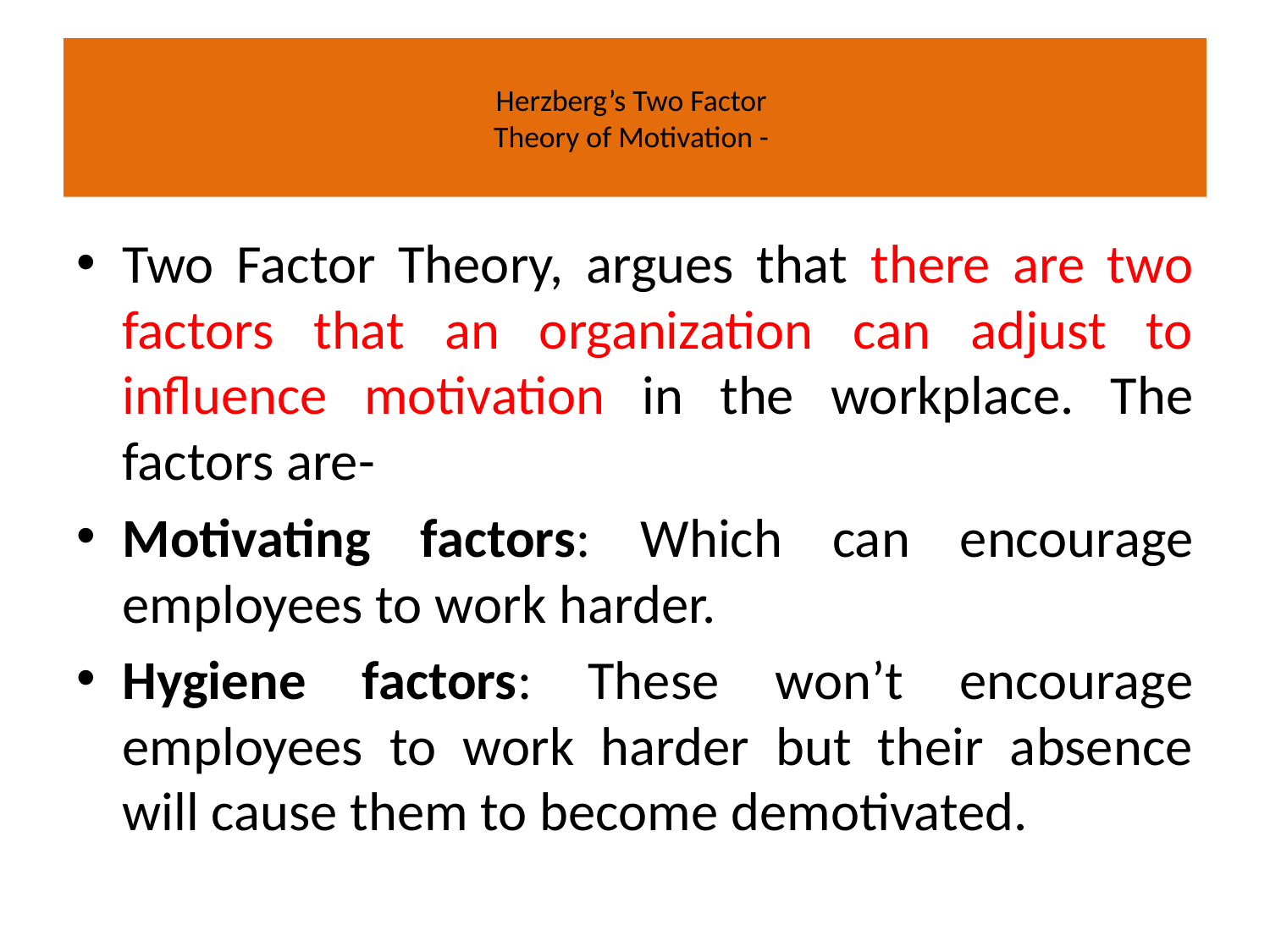

# Herzberg’s Two Factor Theory of Motivation -
Two Factor Theory, argues that there are two factors that an organization can adjust to influence motivation in the workplace. The factors are-
Motivating factors: Which can encourage employees to work harder.
Hygiene factors: These won’t encourage employees to work harder but their absence will cause them to become demotivated.